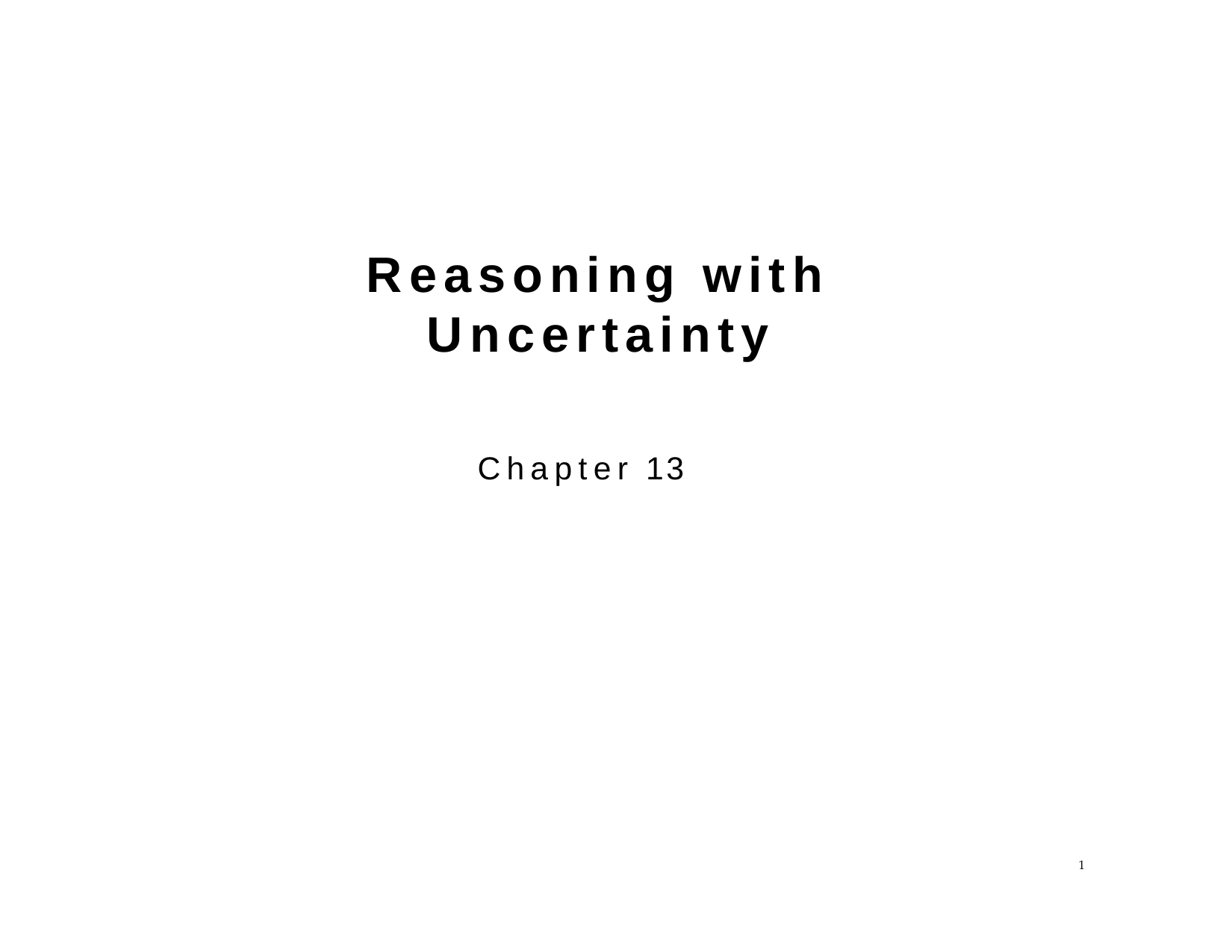

# Reasoning with Uncertainty
Chapter 13
1